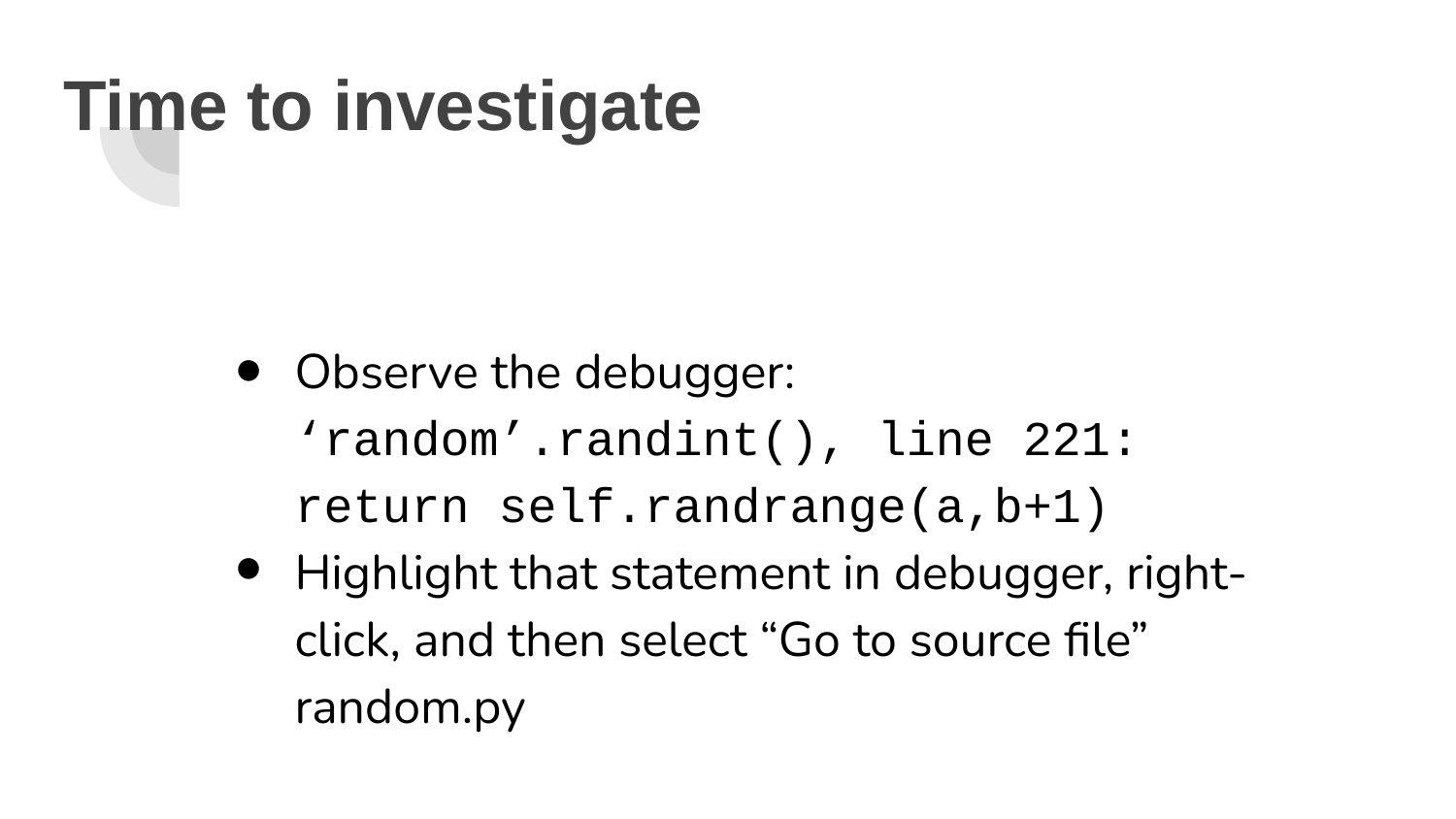

Time to investigate
Observe the debugger: ‘random’.randint(), line 221: return self.randrange(a,b+1)
Highlight that statement in debugger, right-click, and then select “Go to source file” random.py